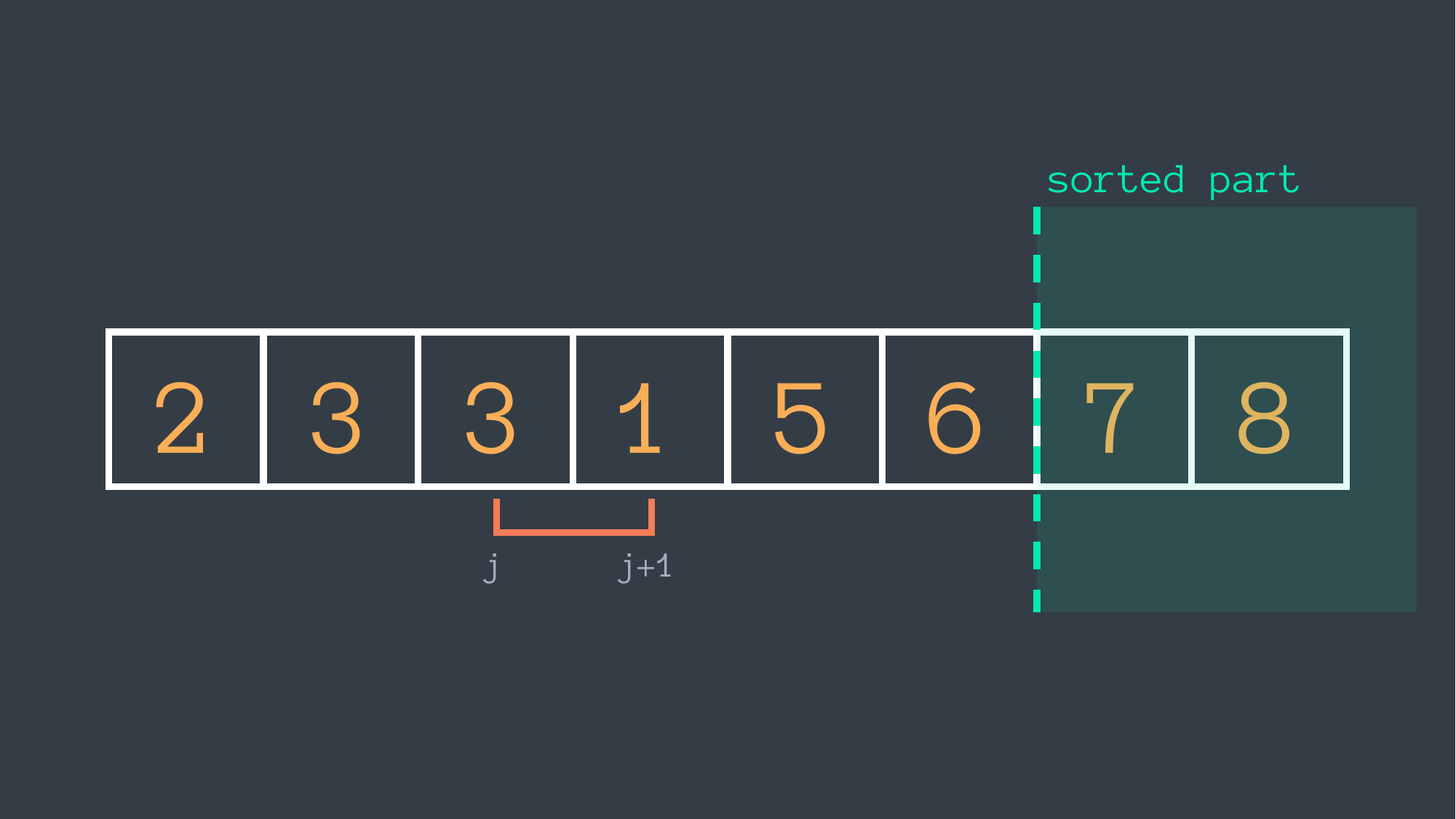

sorted part

2
3
3
1
5
6
7
8

j
j+1